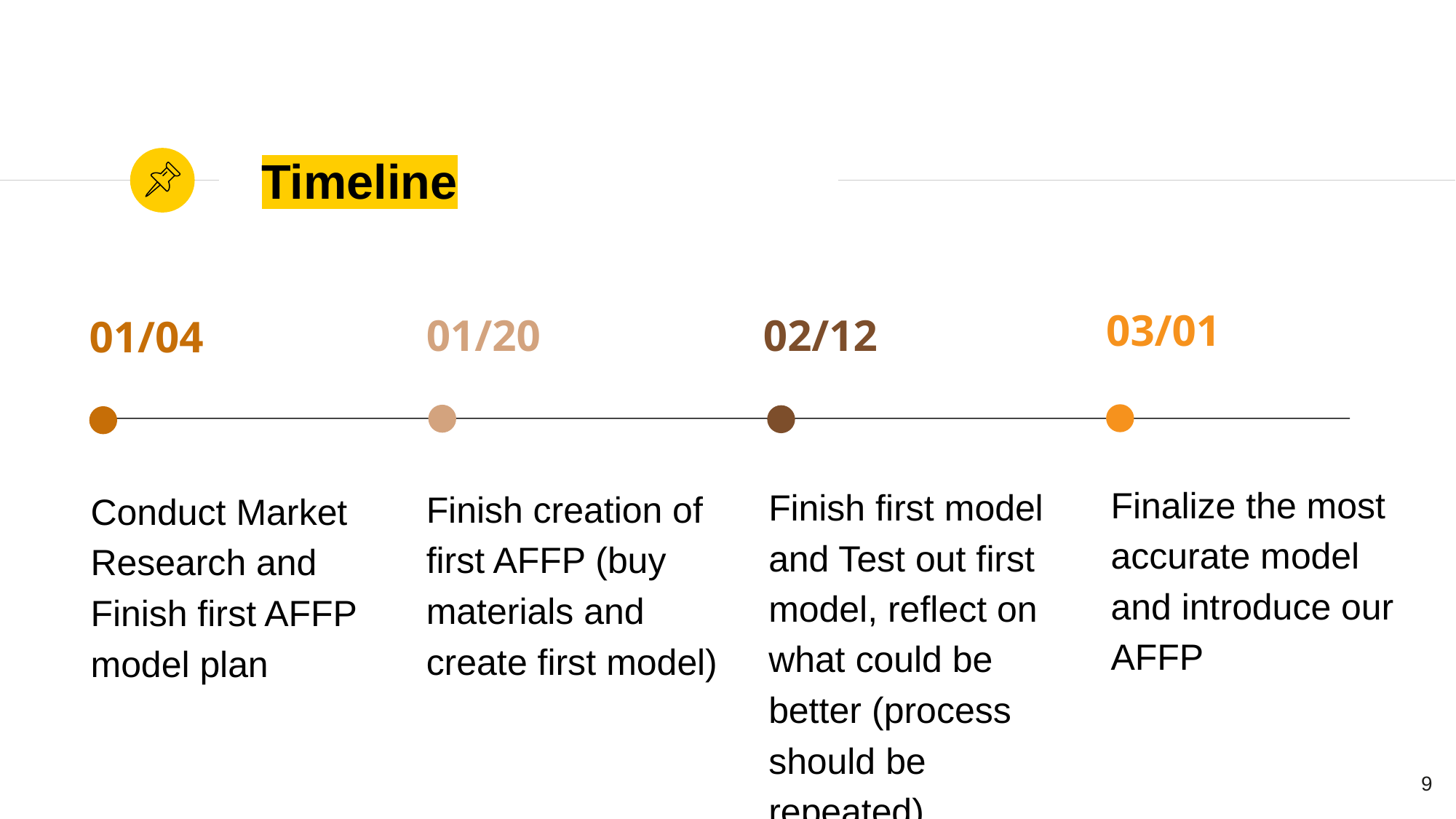

# Timeline

03/01
01/20
02/12
01/04

Conduct Market Research and Finish first AFFP model plan
Finalize the most accurate model and introduce our AFFP
Finish first model and Test out first model, reflect on what could be better (process should be repeated)
Finish creation of first AFFP (buy materials and create first model)
9